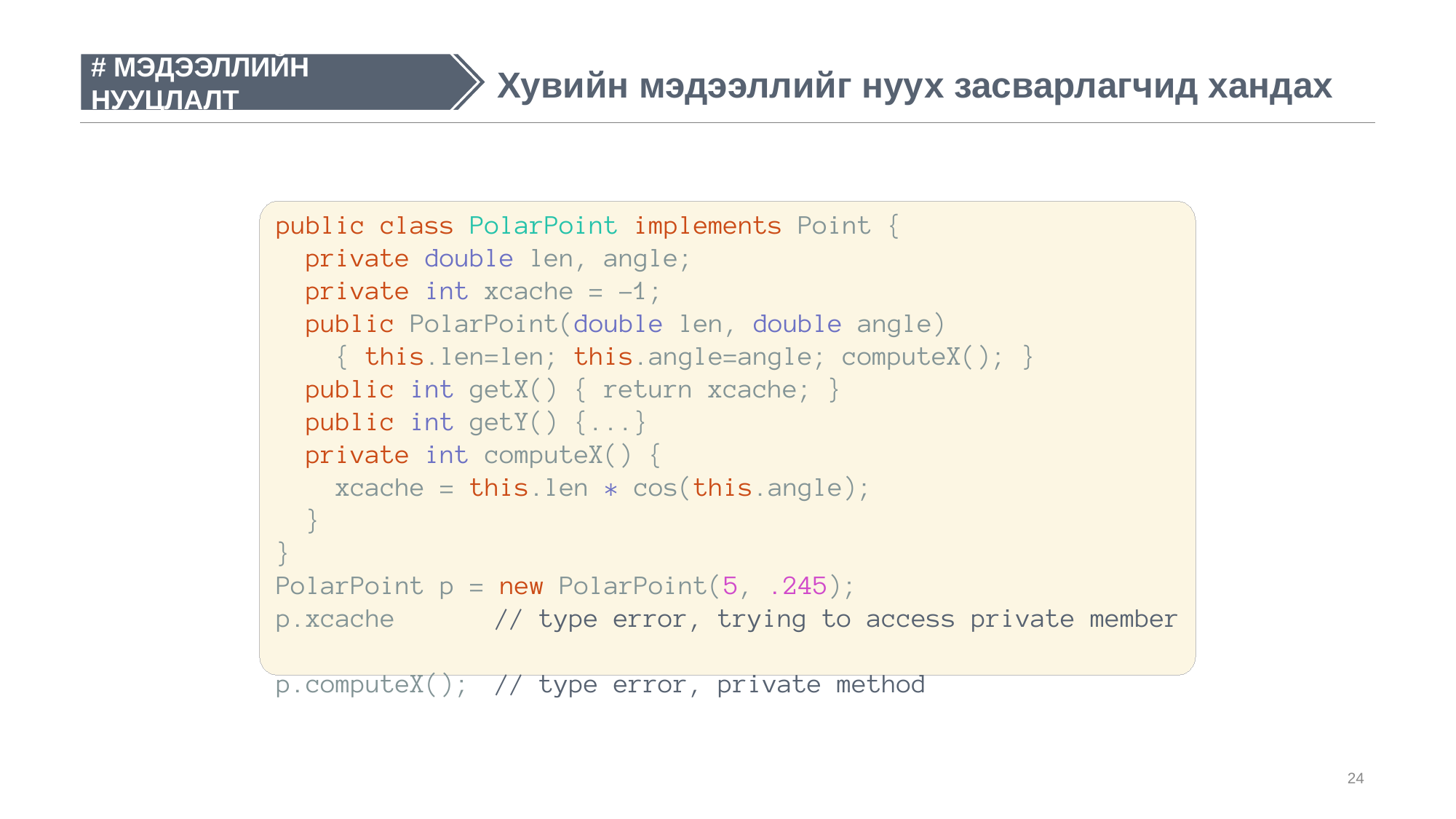

# МЭДЭЭЛЛИЙН НУУЦЛАЛТ
#
Хувийн мэдээллийг нуух засварлагчид хандах
public class PolarPoint implements Point {
  private double len, angle;
  private int xcache = -1;
  public PolarPoint(double len, double angle)
    { this.len=len; this.angle=angle; computeX(); }
  public int getX() { return xcache; }
  public int getY() {...}
  private int computeX() {
    xcache = this.len * cos(this.angle);
  }
}
PolarPoint p = new PolarPoint(5, .245);
p.xcache 	// type error, trying to access private member
p.computeX(); 	// type error, private method

24